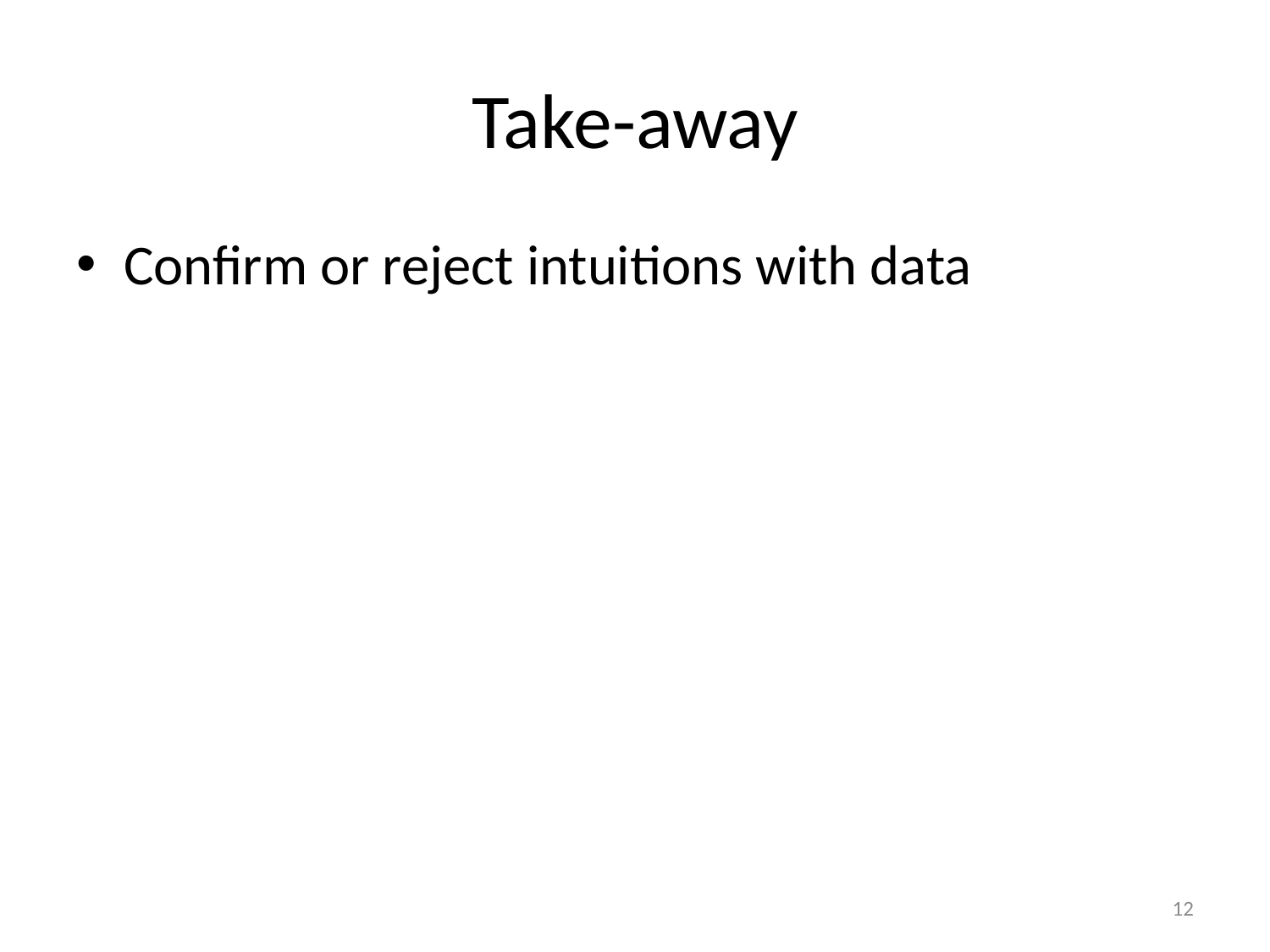

# Take-away
Confirm or reject intuitions with data

12